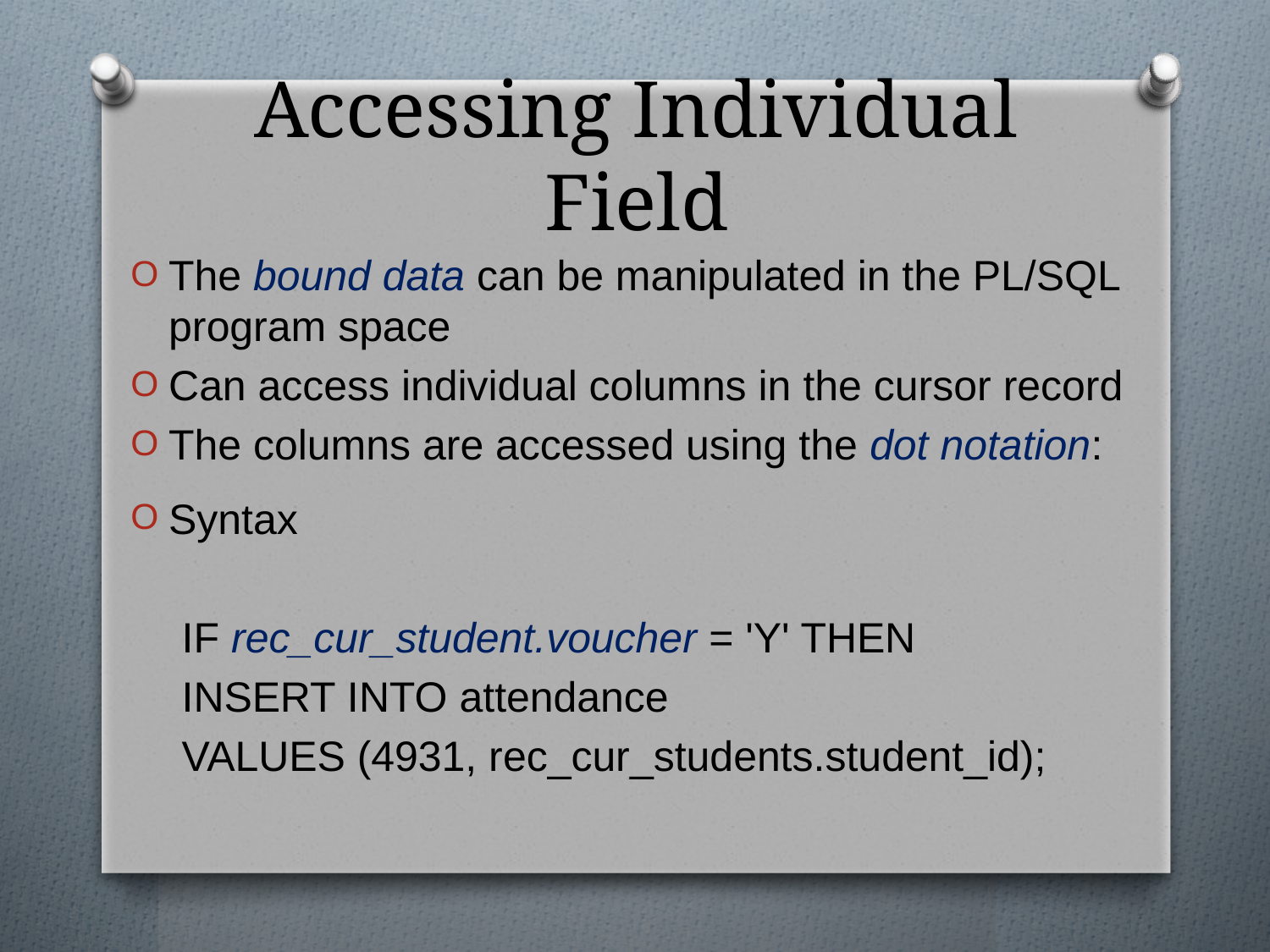

# Accessing Individual Field
The bound data can be manipulated in the PL/SQL program space
Can access individual columns in the cursor record
The columns are accessed using the dot notation:

Syntax

IF rec_cur_student.voucher = 'Y' THEN
INSERT INTO attendance
VALUES (4931, rec_cur_students.student_id);